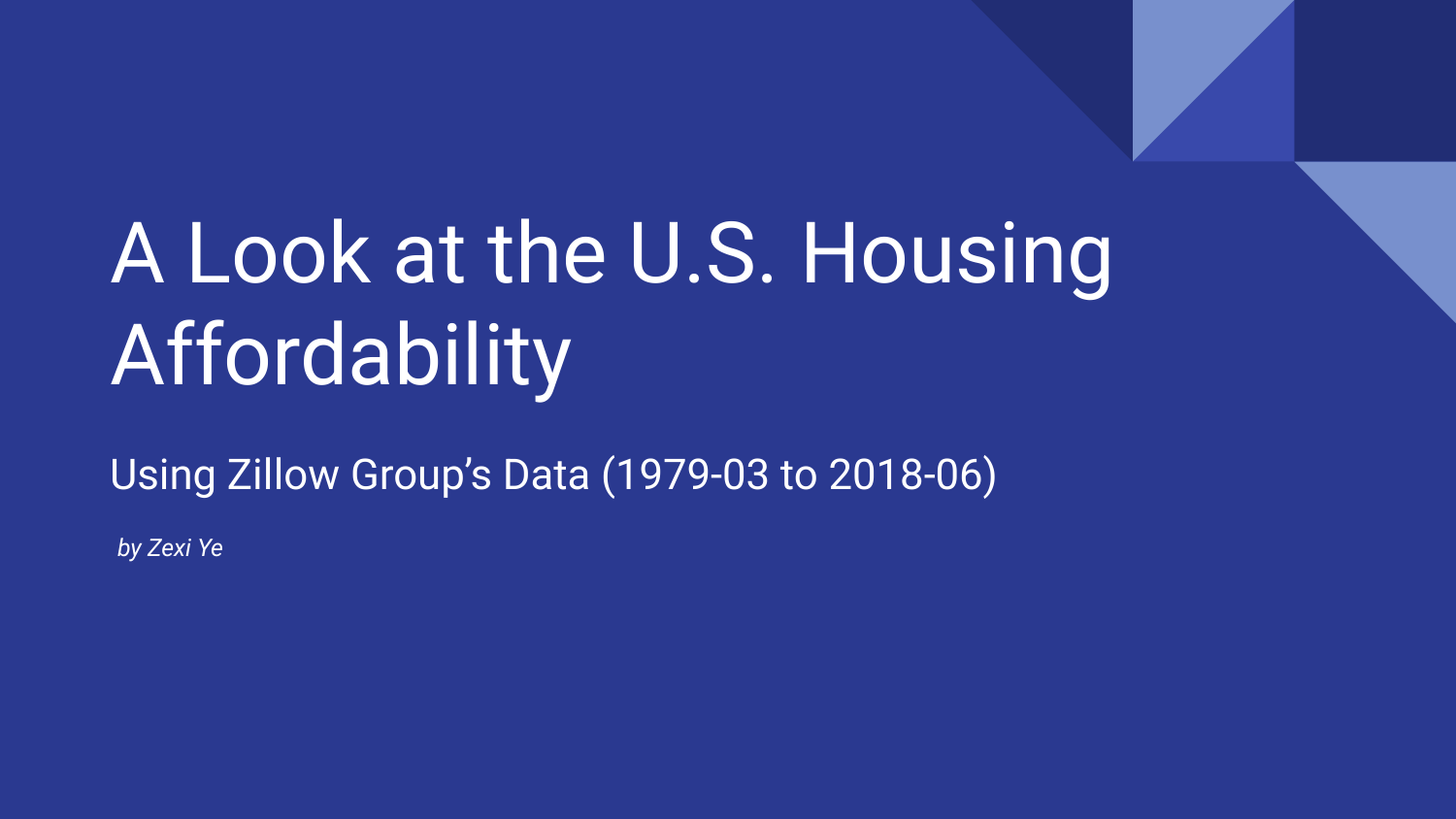

# A Look at the U.S. Housing Affordability
Using Zillow Group’s Data (1979-03 to 2018-06)
by Zexi Ye